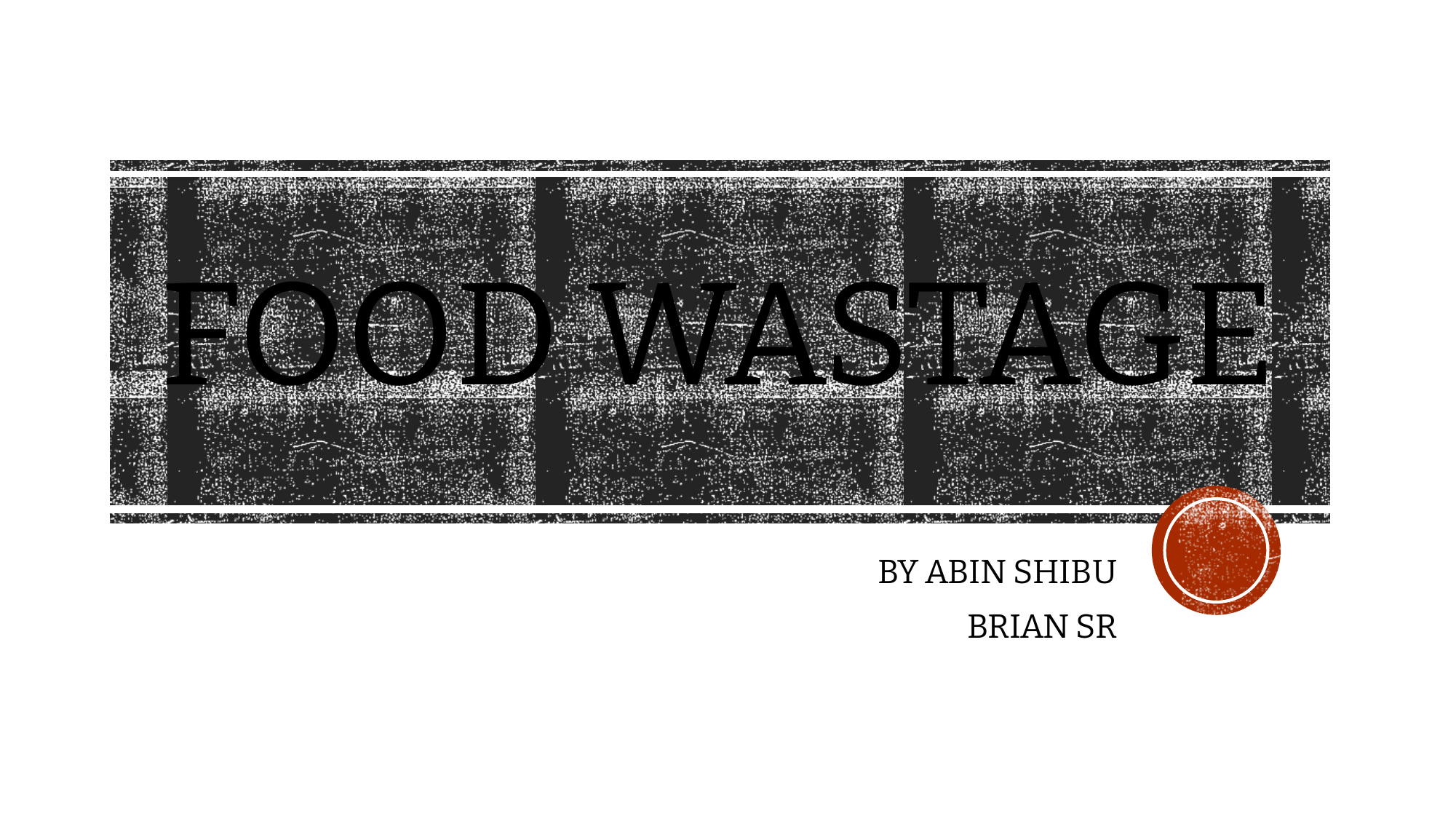

# FOOD WASTAGE
BY ABIN SHIBU
BRIAN SR